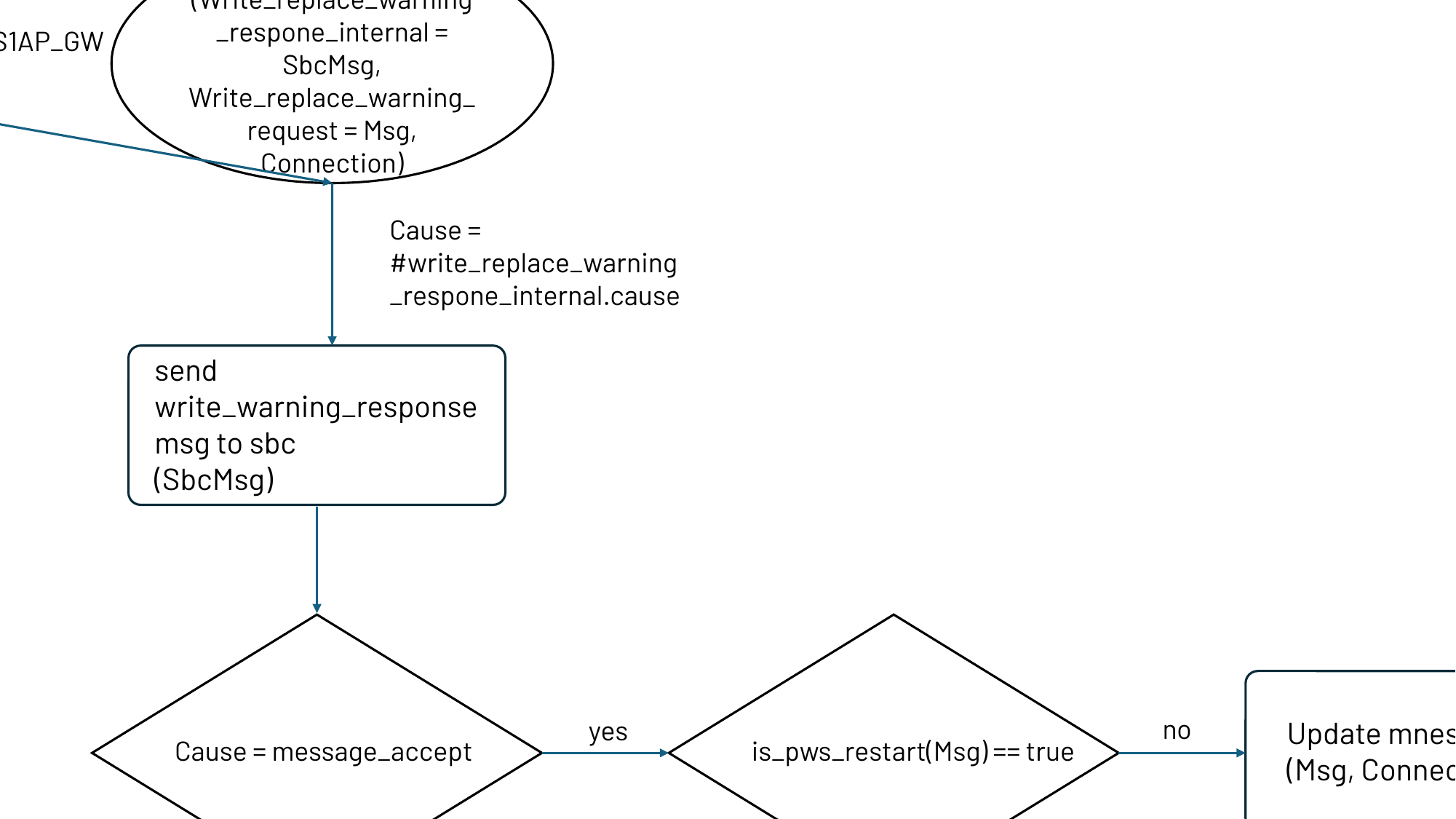

Begin
(Write_replace_warning_respone_internal = SbcMsg,
Write_replace_warning_request = Msg, Connection)
Internal response msg from S1AP_GW
Type = internal
Cause = #write_replace_warning_respone_internal.cause
send write_warning_response msg to sbc
(SbcMsg)

Cause = message_accept

is_pws_restart(Msg) == true

Update mnesia
(Msg, Connection)
no
yes
Skip
no
yes